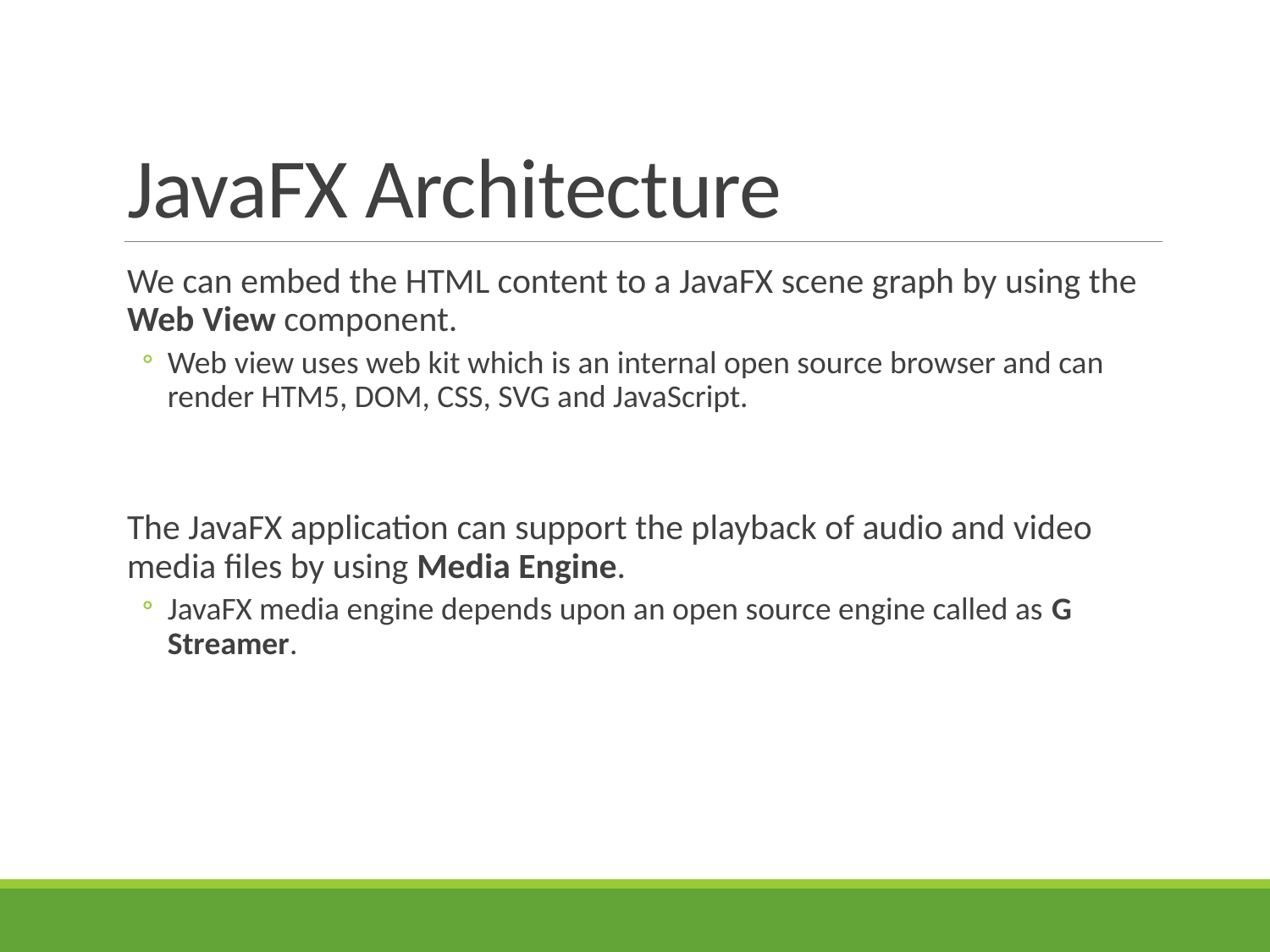

# JavaFX Architecture
We can embed the HTML content to a JavaFX scene graph by using the Web View component.
Web view uses web kit which is an internal open source browser and can render HTM5, DOM, CSS, SVG and JavaScript.

The JavaFX application can support the playback of audio and video media files by using Media Engine.
JavaFX media engine depends upon an open source engine called as G Streamer.